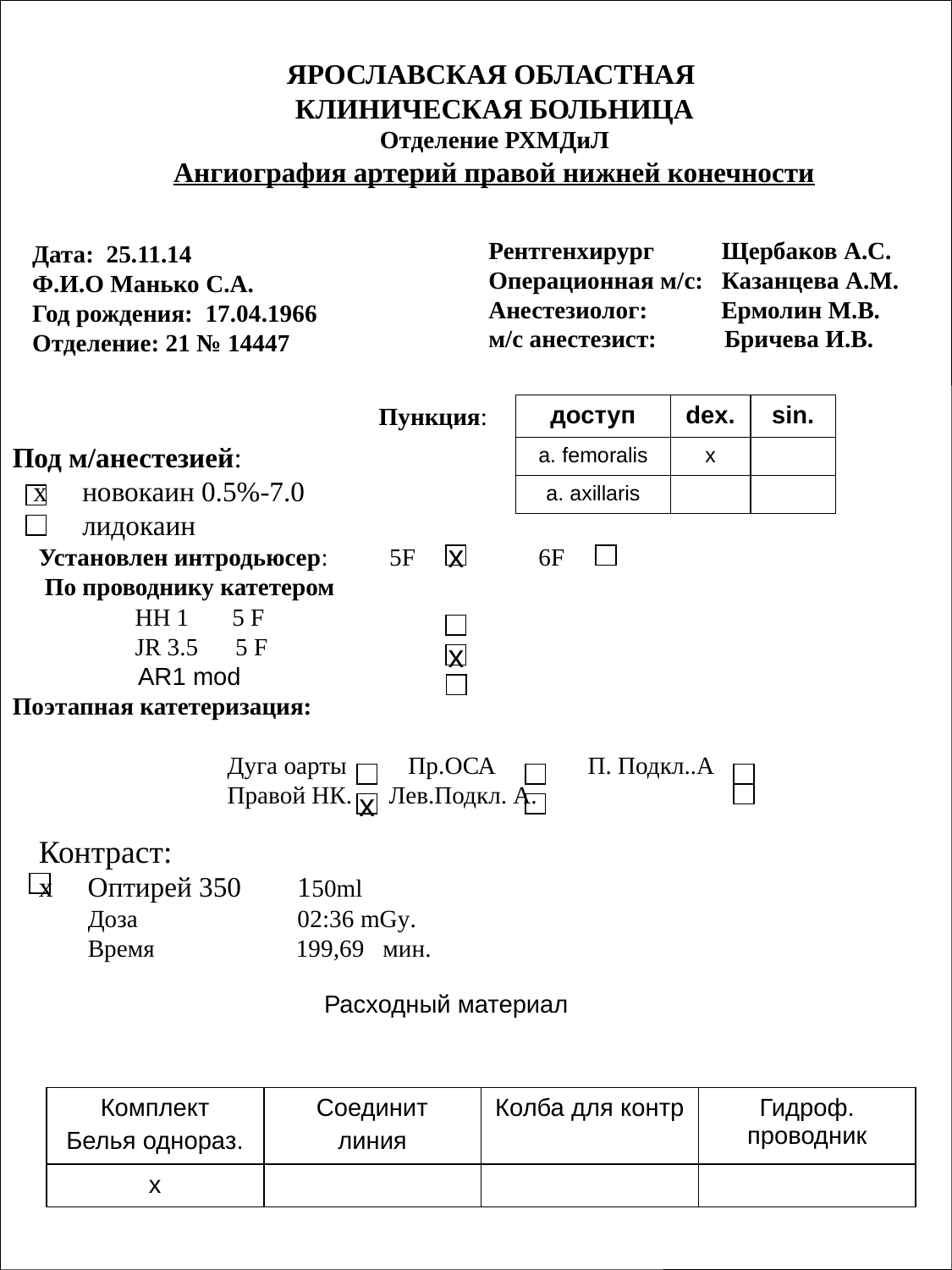

ЯРОСЛАВСКАЯ ОБЛАСТНАЯ
КЛИНИЧЕСКАЯ БОЛЬНИЦА
Отделение РХМДиЛ
Ангиография артерий правой нижней конечности

Дата:  25.11.14
Ф.И.О Манько С.А.
Год рождения:  17.04.1966
Отделение: 21 № 14447

Рентгенхирург           Щербаков А.С.
Операционная м/с:   Казанцева А.М.
Анестезиолог:            Ермолин М.В.
м/с анестезист:           Бричева И.В.

Под м/анестезией:
   х     новокаин 0.5%-7.0
          лидокаин

Пункция:
| доступ | dex. | sin. |
| --- | --- | --- |
| a. femoralis | х |  |
| a. axillaris |  |  |

Установлен интродьюсер:          5F                    6F
 По проводнику катетером
х

                    HH 1       5 F
                    JR 3.5      5 F
                  AR1 mod
Поэтапная катетеризация:

                                   Дуга оарты          Пр.ОСА               П. Подкл..А
                                   Правой НК.      Лев.Подкл. А.

x

х

Контраст:
х     Оптирей 350        150ml
        Доза                          02:36 mGy.
        Время                       199,69   мин.

Расходный материал

| Комплект Белья однораз. | Соединит линия | Колба для контр | Гидроф. проводник |
| --- | --- | --- | --- |
| х |  |  |  |